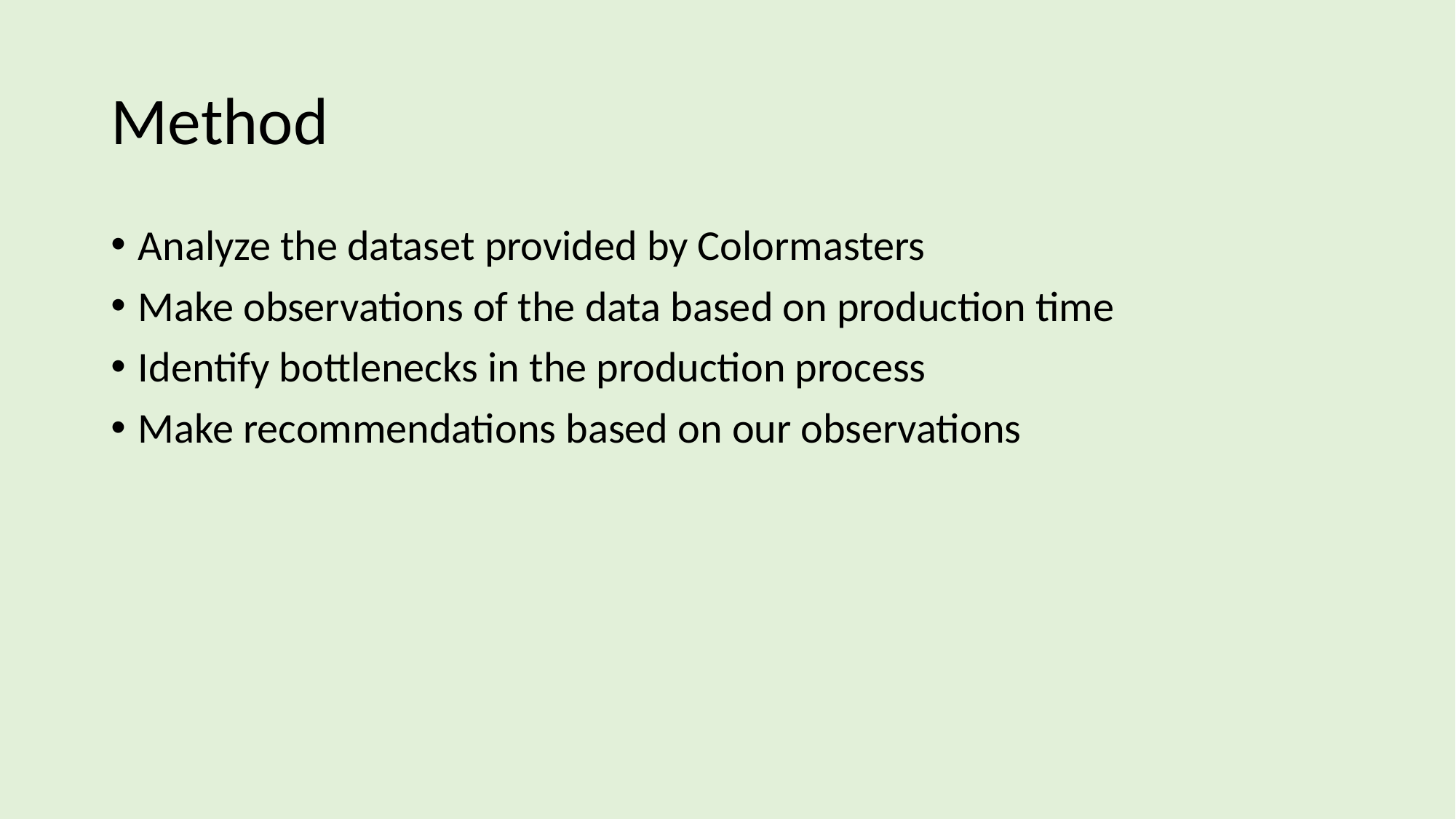

# Method
Analyze the dataset provided by Colormasters
Make observations of the data based on production time
Identify bottlenecks in the production process
Make recommendations based on our observations